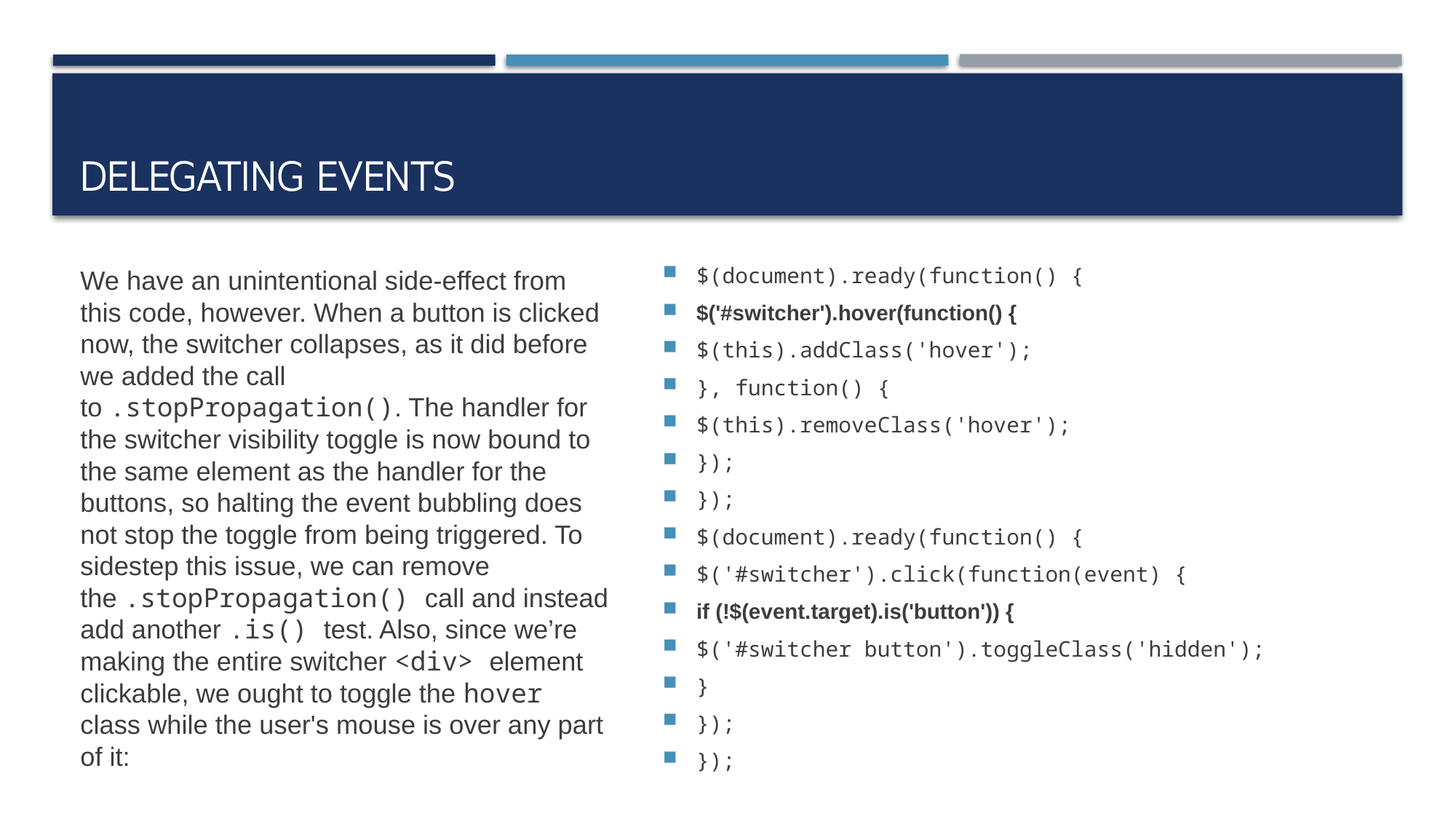

# Delegating events
We have an unintentional side-effect from this code, however. When a button is clicked now, the switcher collapses, as it did before we added the call to .stopPropagation(). The handler for the switcher visibility toggle is now bound to the same element as the handler for the buttons, so halting the event bubbling does not stop the toggle from being triggered. To sidestep this issue, we can remove the .stopPropagation() call and instead add another .is() test. Also, since we’re making the entire switcher <div> element clickable, we ought to toggle the hover class while the user's mouse is over any part of it:
$(document).ready(function() {
$('#switcher').hover(function() {
$(this).addClass('hover');
}, function() {
$(this).removeClass('hover');
});
});
$(document).ready(function() {
$('#switcher').click(function(event) {
if (!$(event.target).is('button')) {
$('#switcher button').toggleClass('hidden');
}
});
});